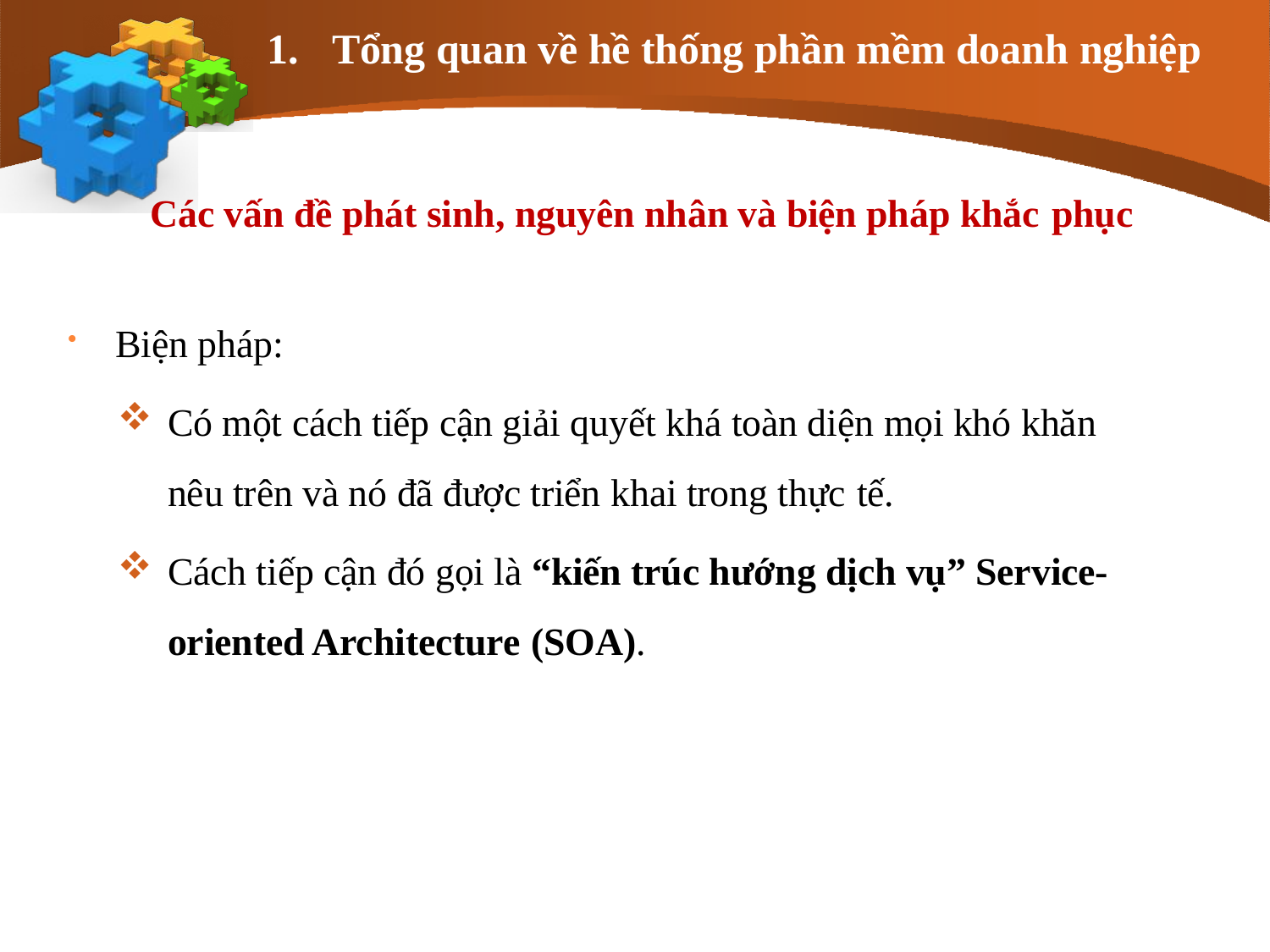

# 1.	Tổng quan về hề thống phần mềm doanh nghiệp

Các vấn đề phát sinh, nguyên nhân và biện pháp khắc phục

Biện pháp:
Có một cách tiếp cận giải quyết khá toàn diện mọi khó khăn  nêu trên và nó đã được triển khai trong thực tế.
Cách tiếp cận đó gọi là “kiến trúc hướng dịch vụ” Service-  oriented Architecture (SOA).